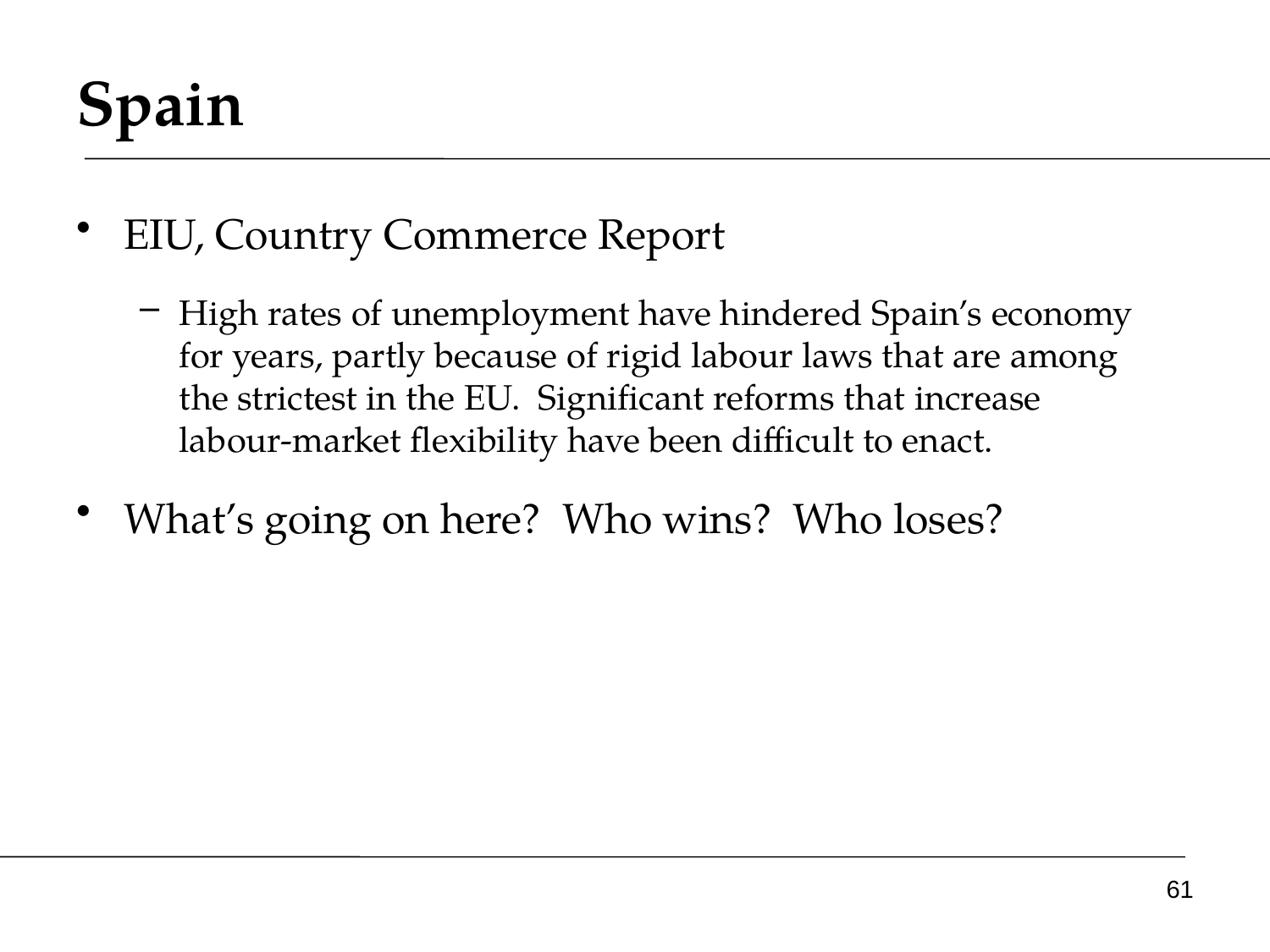

# Spain
EIU, Country Commerce Report
High rates of unemployment have hindered Spain’s economy for years, partly because of rigid labour laws that are among the strictest in the EU.  Significant reforms that increase labour-market flexibility have been difficult to enact.
What’s going on here?  Who wins?  Who loses?
61